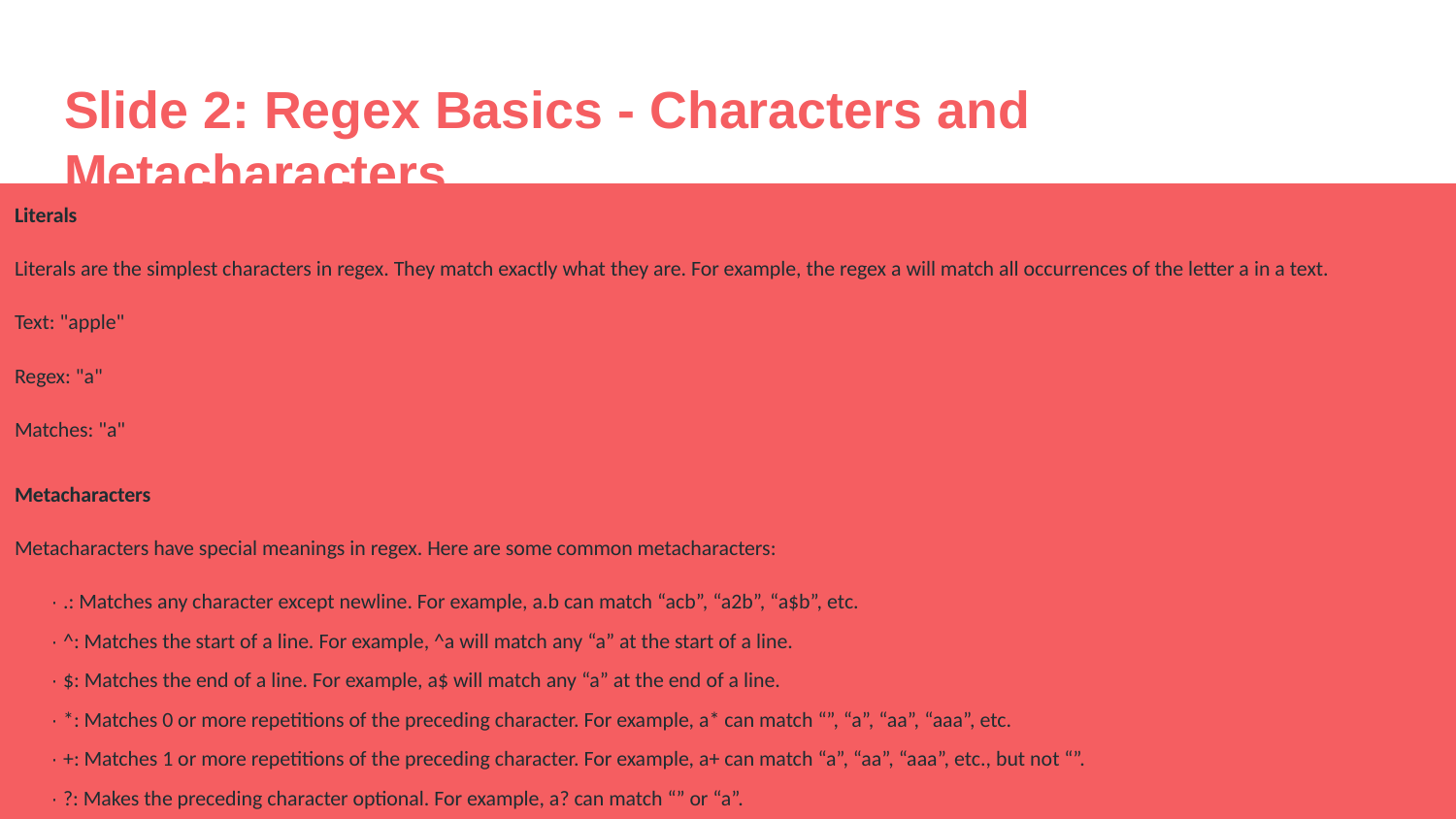

# Slide 2: Regex Basics - Characters and Metacharacters

Literals
Literals are the simplest characters in regex. They match exactly what they are. For example, the regex a will match all occurrences of the letter a in a text.
Text: "apple"
Regex: "a"
Matches: "a"
Metacharacters
Metacharacters have special meanings in regex. Here are some common metacharacters:
· .: Matches any character except newline. For example, a.b can match “acb”, “a2b”, “a$b”, etc.
· ^: Matches the start of a line. For example, ^a will match any “a” at the start of a line.
· $: Matches the end of a line. For example, a$ will match any “a” at the end of a line.
· *: Matches 0 or more repetitions of the preceding character. For example, a* can match “”, “a”, “aa”, “aaa”, etc.
· +: Matches 1 or more repetitions of the preceding character. For example, a+ can match “a”, “aa”, “aaa”, etc., but not “”.
· ?: Makes the preceding character optional. For example, a? can match “” or “a”.
· |: Acts like a boolean OR. Matches the pattern before or the pattern after it. For example, a|b can match “a” or “b”.
· (): Defines a group that you can apply other metacharacters to. For example, (ab)* can match “”, “ab”, “abab”, etc.
· []: Defines a character set. Matches any character in the set. For example, [ab] can match “a” or “b”.
· {}: Matches a specific number of occurrences of the preceding character. For example, a{3} matches exactly “aaa”.